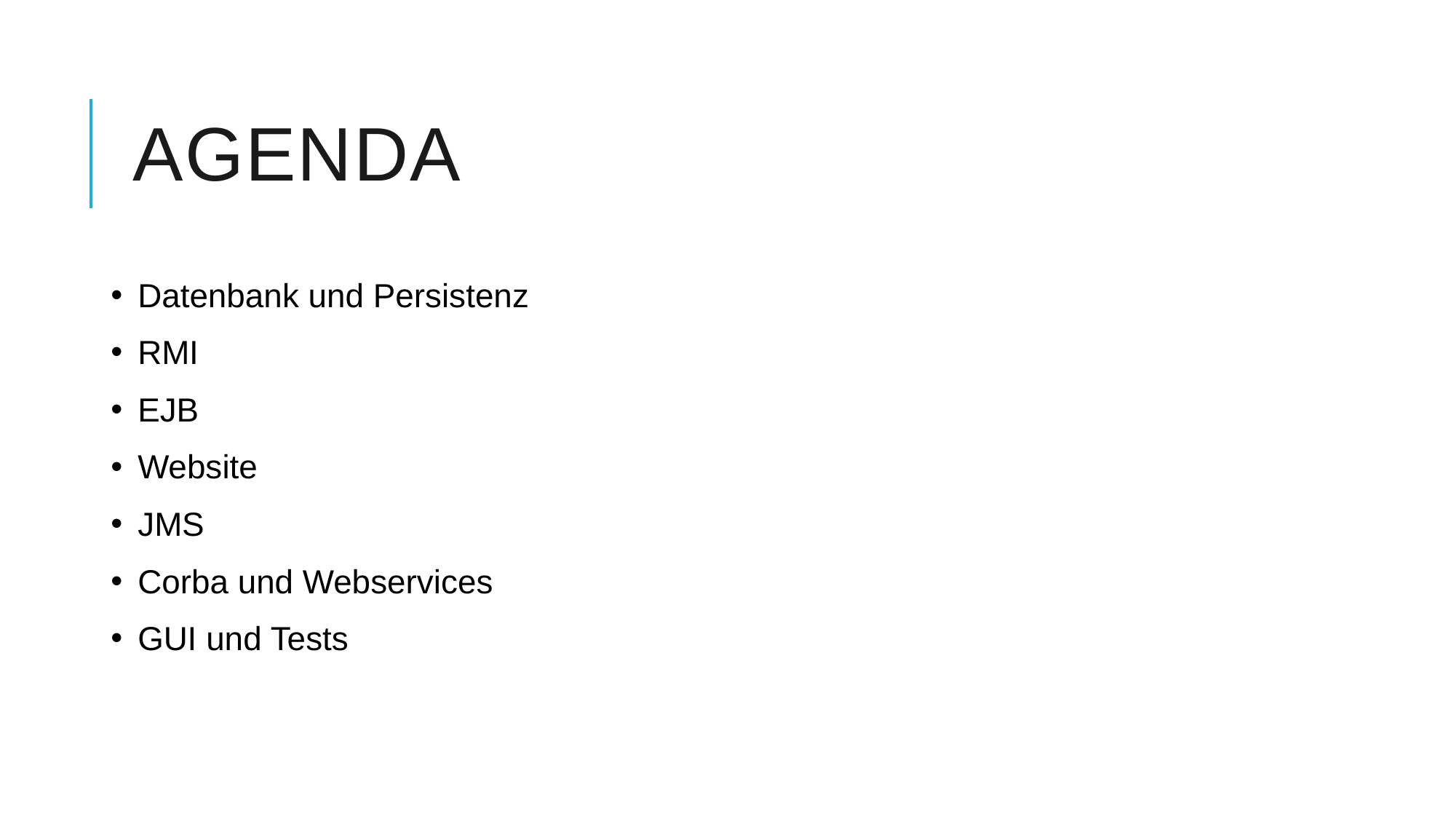

# Agenda
Datenbank und Persistenz
RMI
EJB
Website
JMS
Corba und Webservices
GUI und Tests